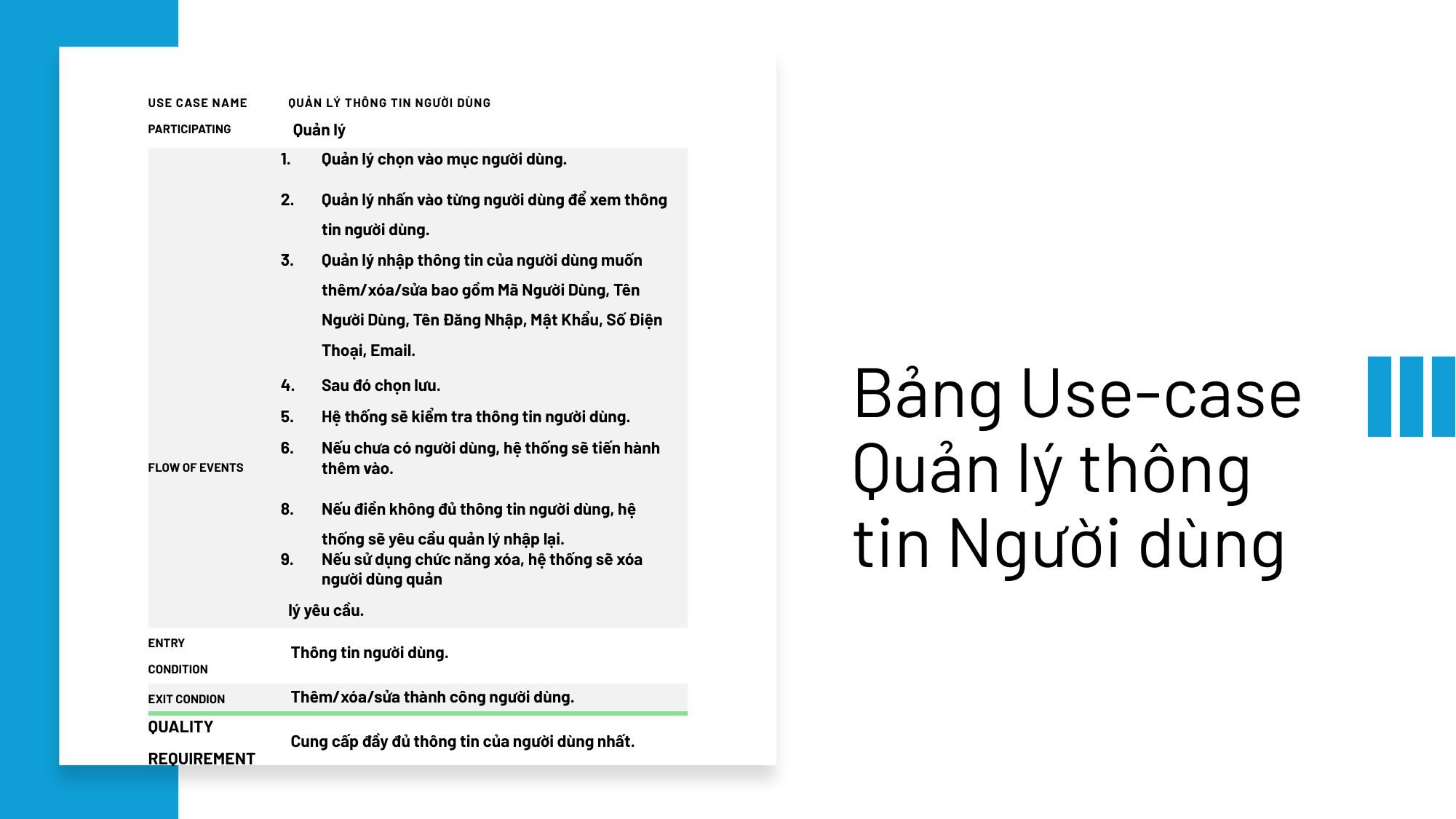

| USE CASE NAME | Quản lý thông tin người dùng |
| --- | --- |
| PARTICIPATING | Quản lý |
| FLOW OF EVENTS | Quản lý chọn vào mục người dùng. Quản lý nhấn vào từng người dùng để xem thông tin người dùng. Quản lý nhập thông tin của người dùng muốn thêm/xóa/sửa bao gồm Mã Người Dùng, Tên Người Dùng, Tên Đăng Nhập, Mật Khẩu, Số Điện Thoại, Email. Sau đó chọn lưu. Hệ thống sẽ kiểm tra thông tin người dùng. Nếu chưa có người dùng, hệ thống sẽ tiến hành thêm vào. Nếu điền không đủ thông tin người dùng, hệ thống sẽ yêu cầu quản lý nhập lại. Nếu sử dụng chức năng xóa, hệ thống sẽ xóa người dùng quản lý yêu cầu. |
| ENTRY CONDITION | Thông tin người dùng. |
| EXIT CONDION | Thêm/xóa/sửa thành công người dùng. |
| QUALITY REQUIREMENT | Cung cấp đầy đủ thông tin của người dùng nhất. |
# Bảng Use-case Quản lý thông tin Người dùng